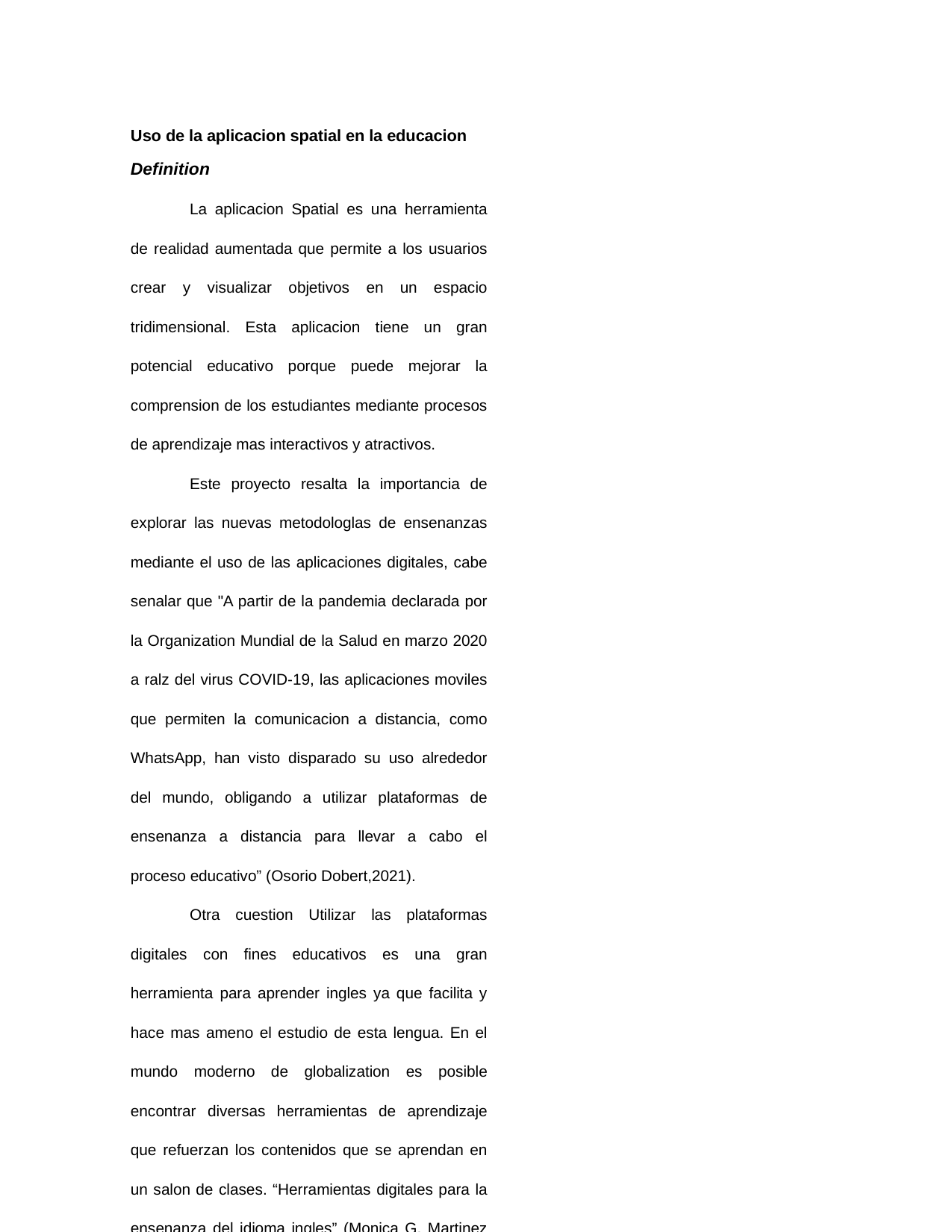

Uso de la aplicacion spatial en la educacion Definition
La aplicacion Spatial es una herramienta de realidad aumentada que permite a los usuarios crear y visualizar objetivos en un espacio tridimensional. Esta aplicacion tiene un gran potencial educativo porque puede mejorar la comprension de los estudiantes mediante procesos de aprendizaje mas interactivos y atractivos.
Este proyecto resalta la importancia de explorar las nuevas metodologlas de ensenanzas mediante el uso de las aplicaciones digitales, cabe senalar que "A partir de la pandemia declarada por la Organization Mundial de la Salud en marzo 2020 a ralz del virus COVID-19, las aplicaciones moviles que permiten la comunicacion a distancia, como WhatsApp, han visto disparado su uso alrededor del mundo, obligando a utilizar plataformas de ensenanza a distancia para llevar a cabo el proceso educativo” (Osorio Dobert,2021).
Otra cuestion Utilizar las plataformas digitales con fines educativos es una gran herramienta para aprender ingles ya que facilita y hace mas ameno el estudio de esta lengua. En el mundo moderno de globalization es posible encontrar diversas herramientas de aprendizaje que refuerzan los contenidos que se aprendan en un salon de clases. “Herramientas digitales para la ensenanza del idioma ingles” (Monica G. Martinez Perez. 2020).
Factores
Aunque se han sugerido una gran variedad de definiciones para el presente proyecto de investigacion cabe senalar que en algunas investigaciones contiene ciertos parametros que distinguen a la investigation y tambien son importantes como “Las herramientas de office 365 para su uso educativo, especlficamente en el area de ensenanza de lenguas extranjeras, centrandonos en el contexto de la educacion superior en Ecuador”. “El uso de herramientas de office 365 en el proceso de ensenanza del idioma ingles. Propuesta de manual” (Ricardo, C. & Gissela, Y. 2020)